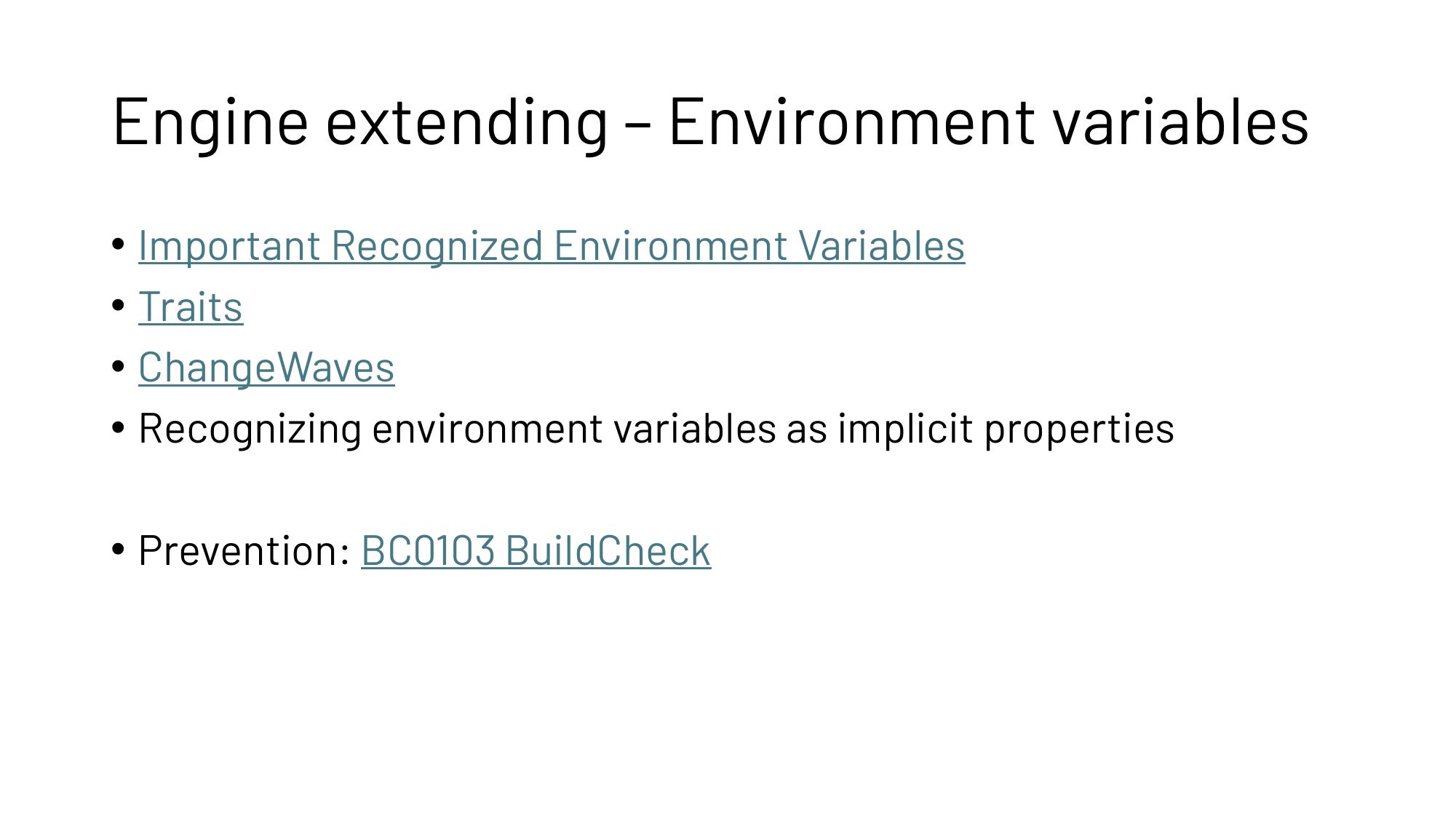

# Engine extending – Environment variables
Important Recognized Environment Variables
Traits
ChangeWaves
Recognizing environment variables as implicit properties

Prevention: BC0103 BuildCheck